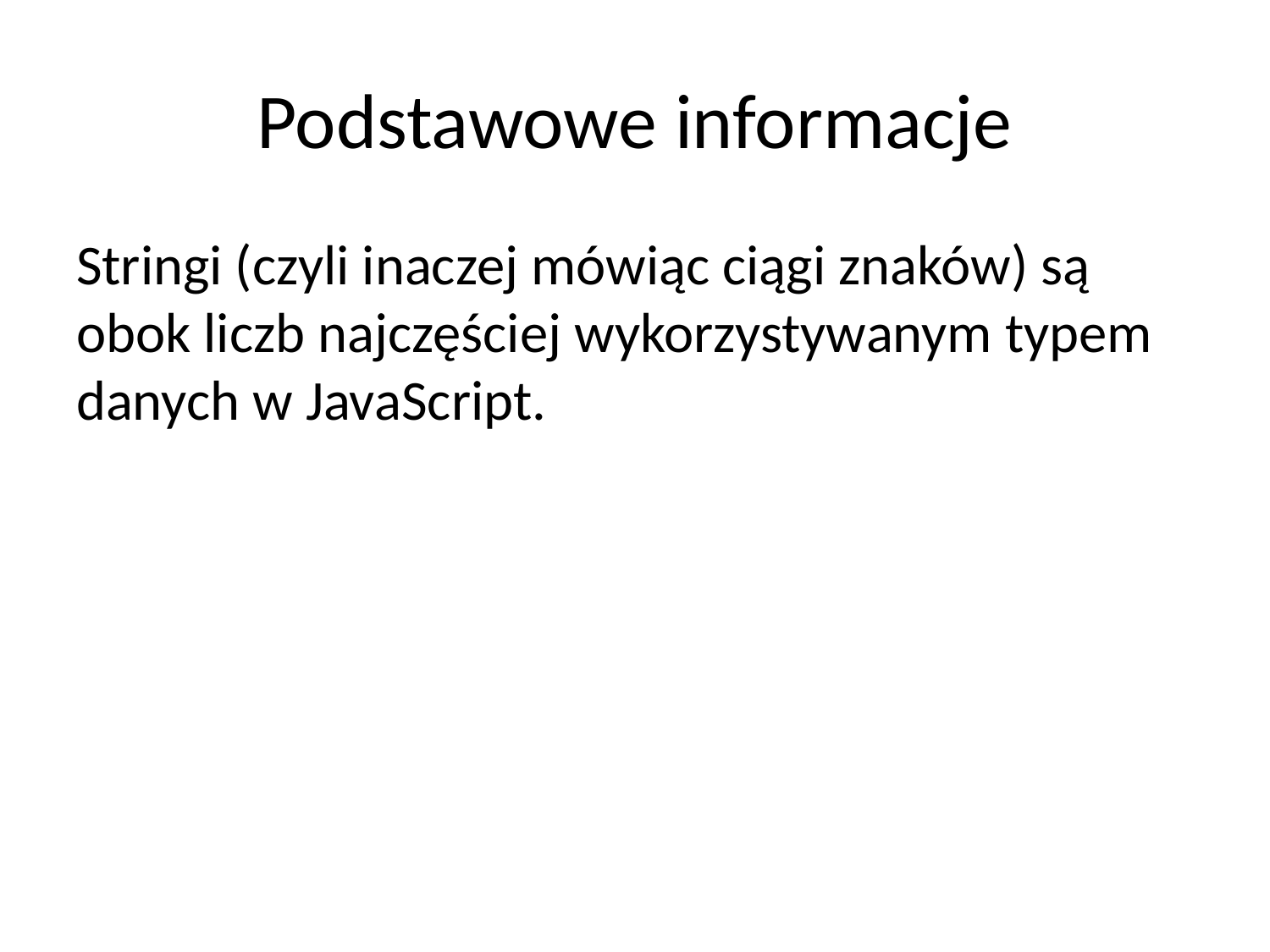

# Podstawowe informacje
Stringi (czyli inaczej mówiąc ciągi znaków) są obok liczb najczęściej wykorzystywanym typem danych w JavaScript.